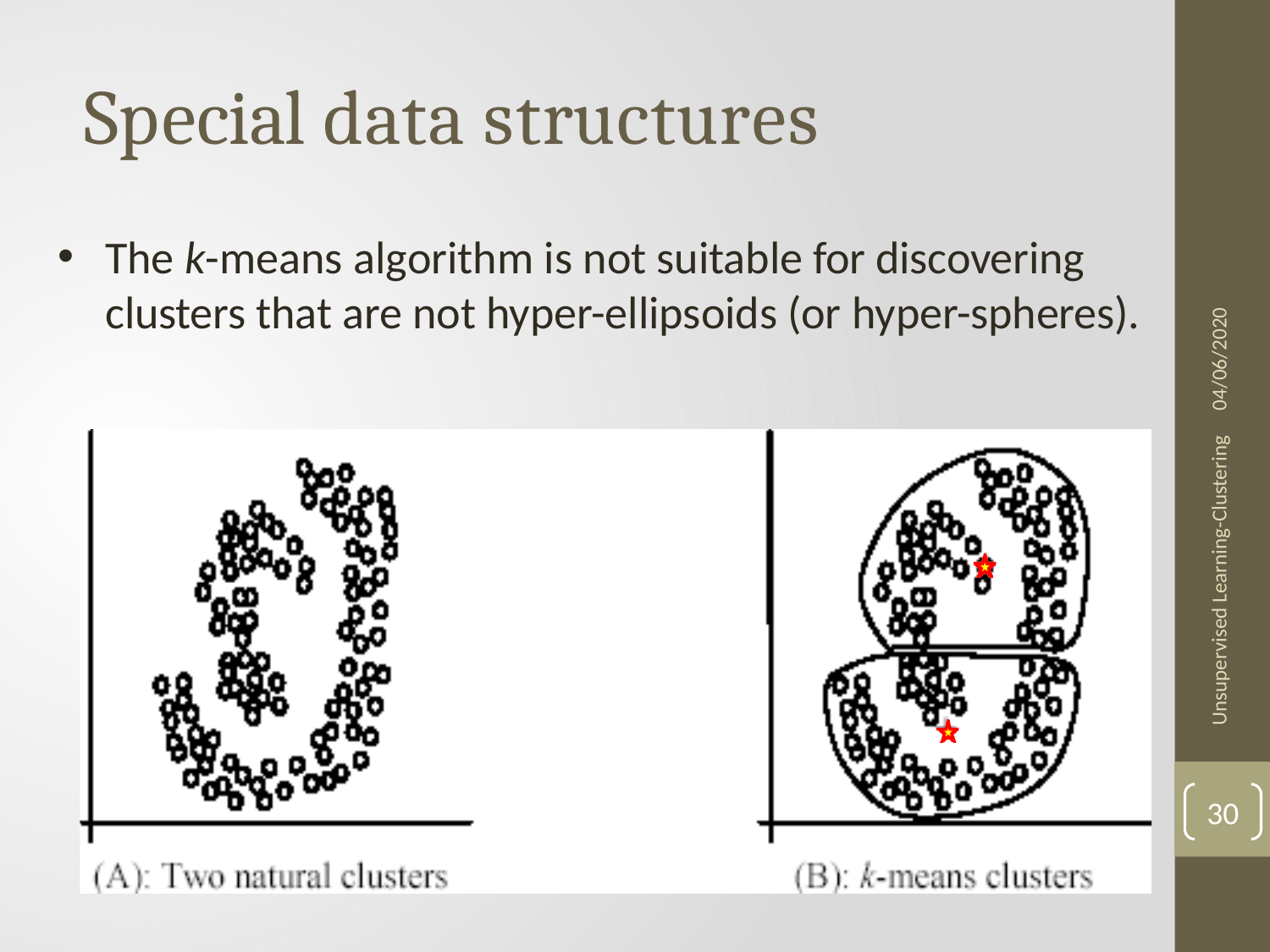

# Special data structures
The k-means algorithm is not suitable for discovering  clusters that are not hyper-ellipsoids (or hyper-spheres).
04/06/2020

Unsupervised Learning-Clustering
30